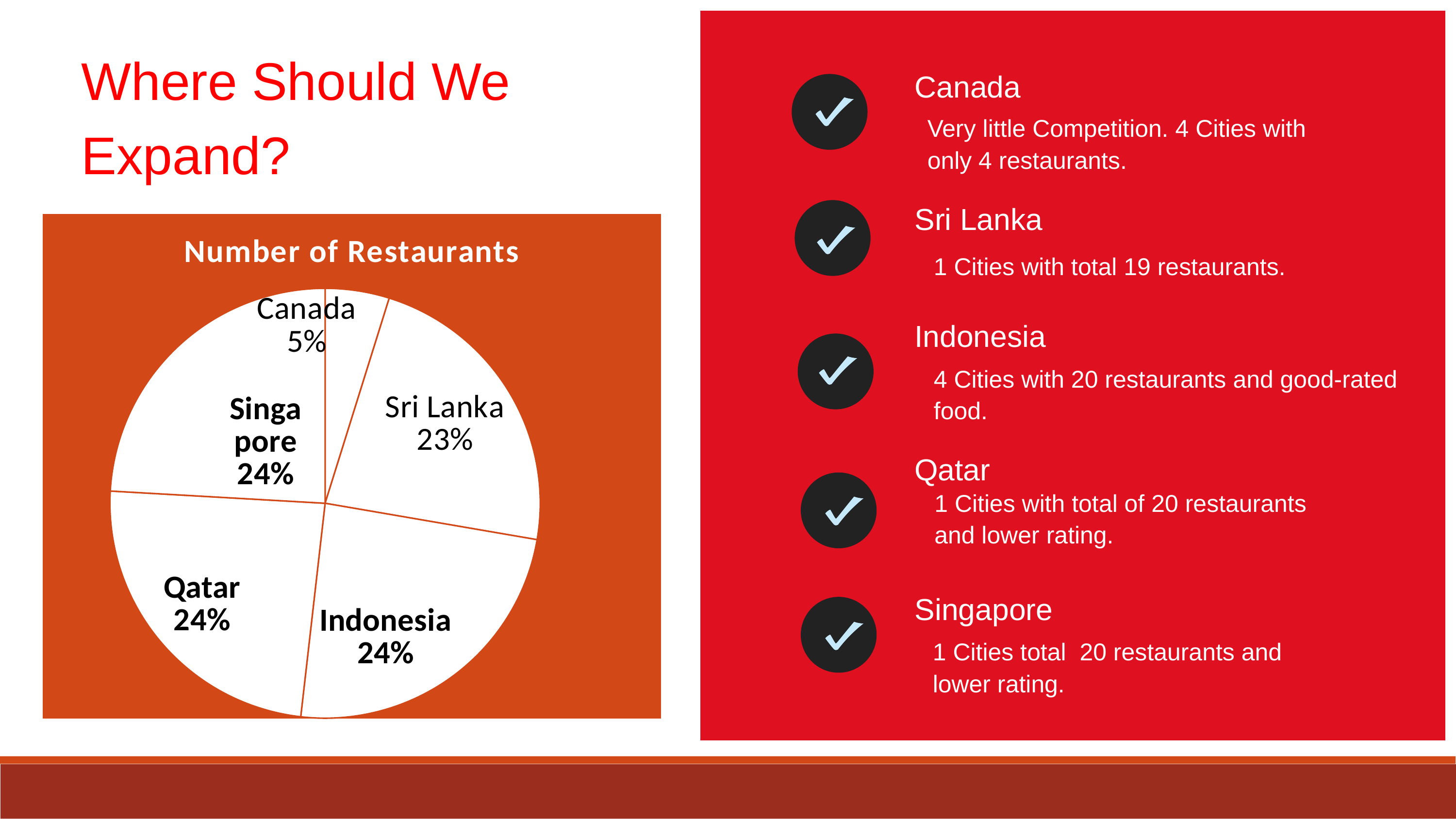

Where Should We Expand?
Canada

Very little Competition. 4 Cities with only 4 restaurants.

Sri Lanka

### Chart: Number of Restaurants

| Category | Number of Restaurants |
|---|---|
| Canada | 4.0 |
| Sri Lanka | 19.0 |
| Indonesia | 20.0 |
| Qatar | 20.0 |
| Singapore | 20.0 |
1 Cities with total 19 restaurants.
Indonesia

4 Cities with 20 restaurants and good-rated food.
Qatar

1 Cities with total of 20 restaurants and lower rating.

Singapore

1 Cities total  20 restaurants and lower rating.